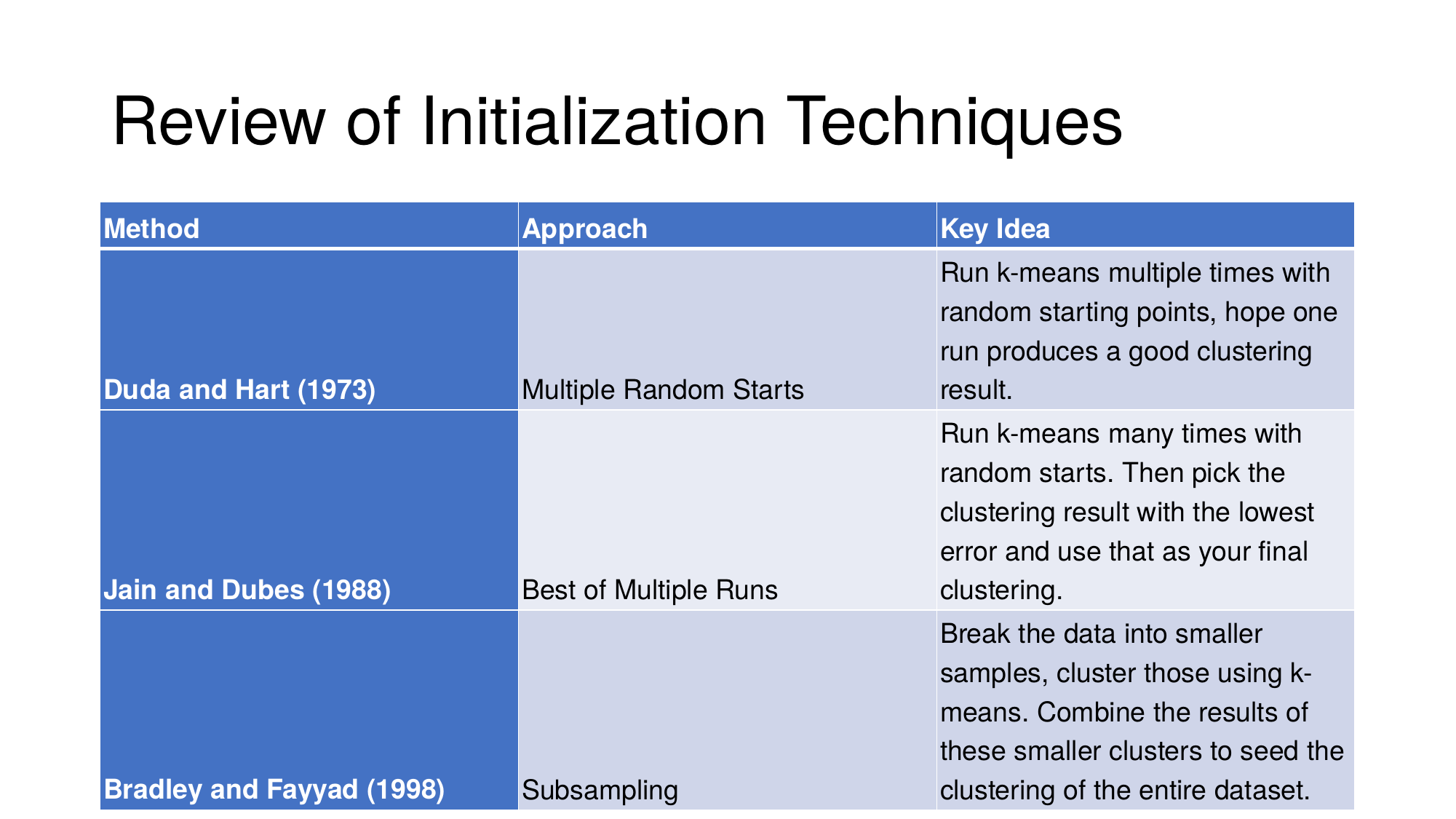

# Review of Initialization Techniques
| Method | Approach | Key Idea |
| --- | --- | --- |
| Duda and Hart (1973) | Multiple Random Starts | Run k-means multiple times with random starting points, hope one run produces a good clustering result. |
| Jain and Dubes (1988) | Best of Multiple Runs | Run k-means many times with random starts. Then pick the clustering result with the lowest error and use that as your final clustering. |
| Bradley and Fayyad (1998) | Subsampling | Break the data into smaller samples, cluster those using k-means. Combine the results of these smaller clusters to seed the clustering of the entire dataset. |